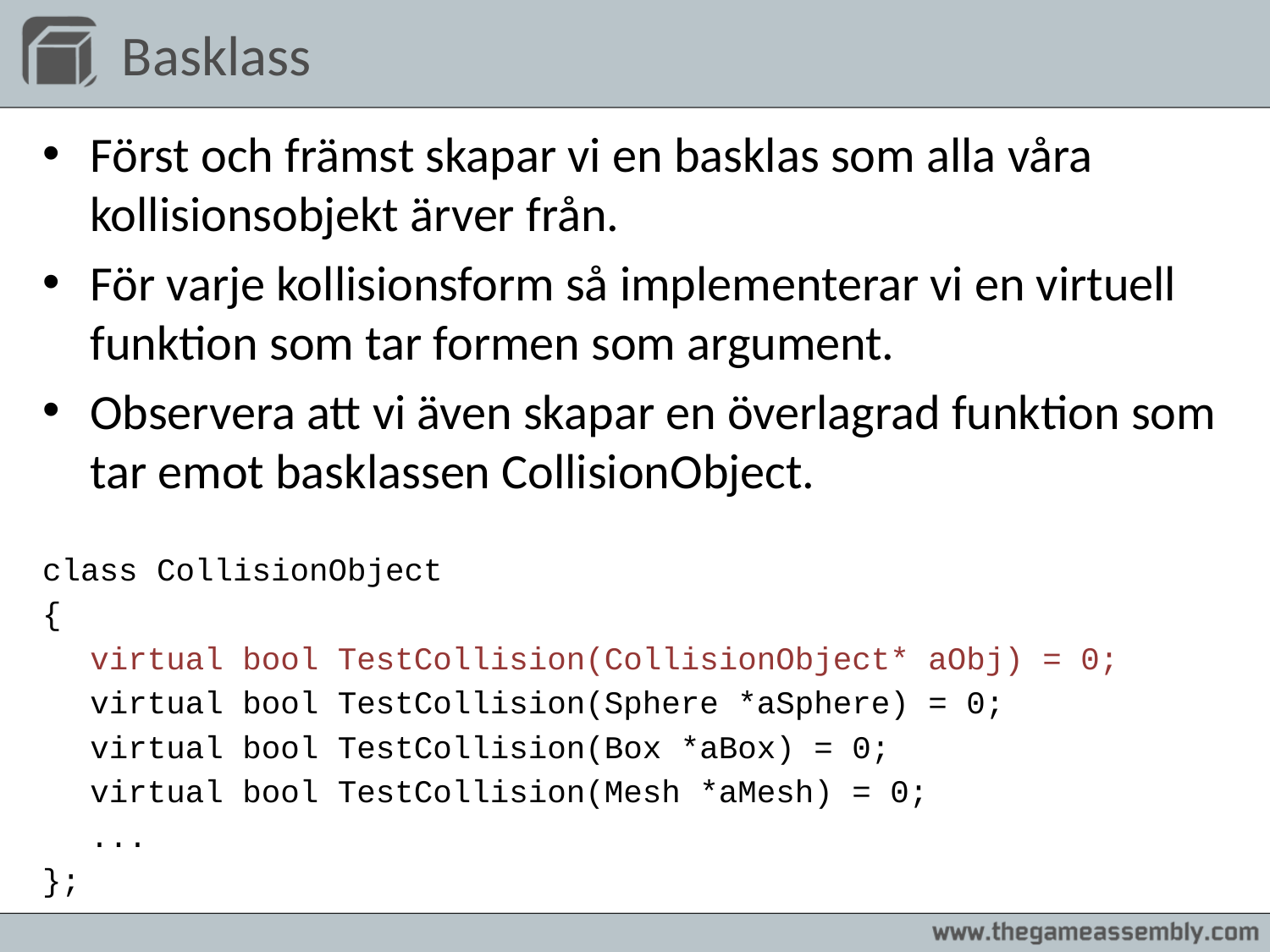

# Basklass
Först och främst skapar vi en basklas som alla våra kollisionsobjekt ärver från.
För varje kollisionsform så implementerar vi en virtuell funktion som tar formen som argument.
Observera att vi även skapar en överlagrad funktion som tar emot basklassen CollisionObject.

class CollisionObject
{
	virtual bool TestCollision(CollisionObject* aObj) = 0;
	virtual bool TestCollision(Sphere *aSphere) = 0;
	virtual bool TestCollision(Box *aBox) = 0;
	virtual bool TestCollision(Mesh *aMesh) = 0;
	...
};